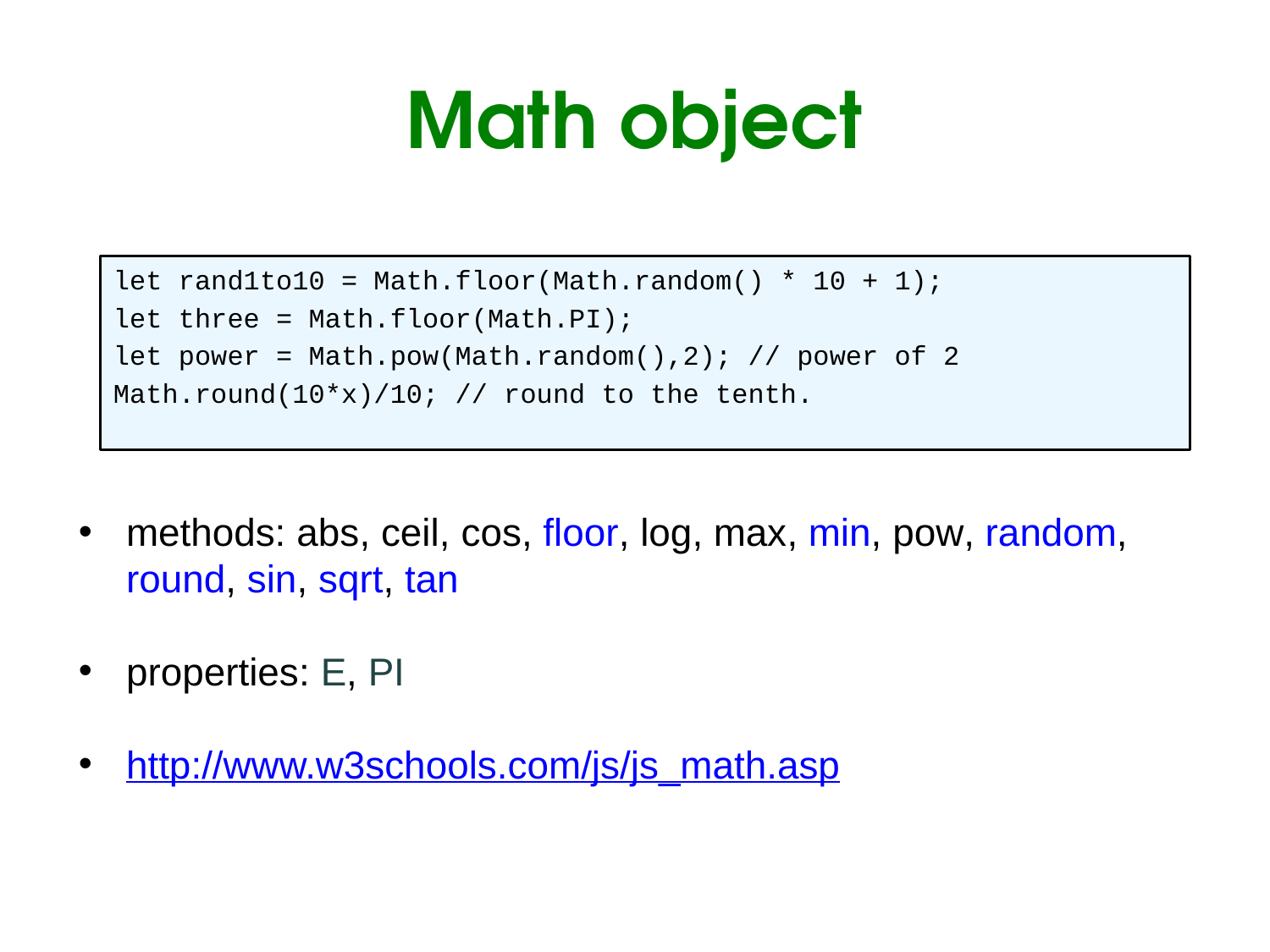

# Math object
let rand1to10 = Math.floor(Math.random() * 10 + 1);
let three = Math.floor(Math.PI);
let power = Math.pow(Math.random(),2); // power of 2
Math.round(10*x)/10; // round to the tenth.

methods: abs, ceil, cos, floor, log, max, min, pow, random, round, sin, sqrt, tan

properties: E, PI

http://www.w3schools.com/js/js_math.asp